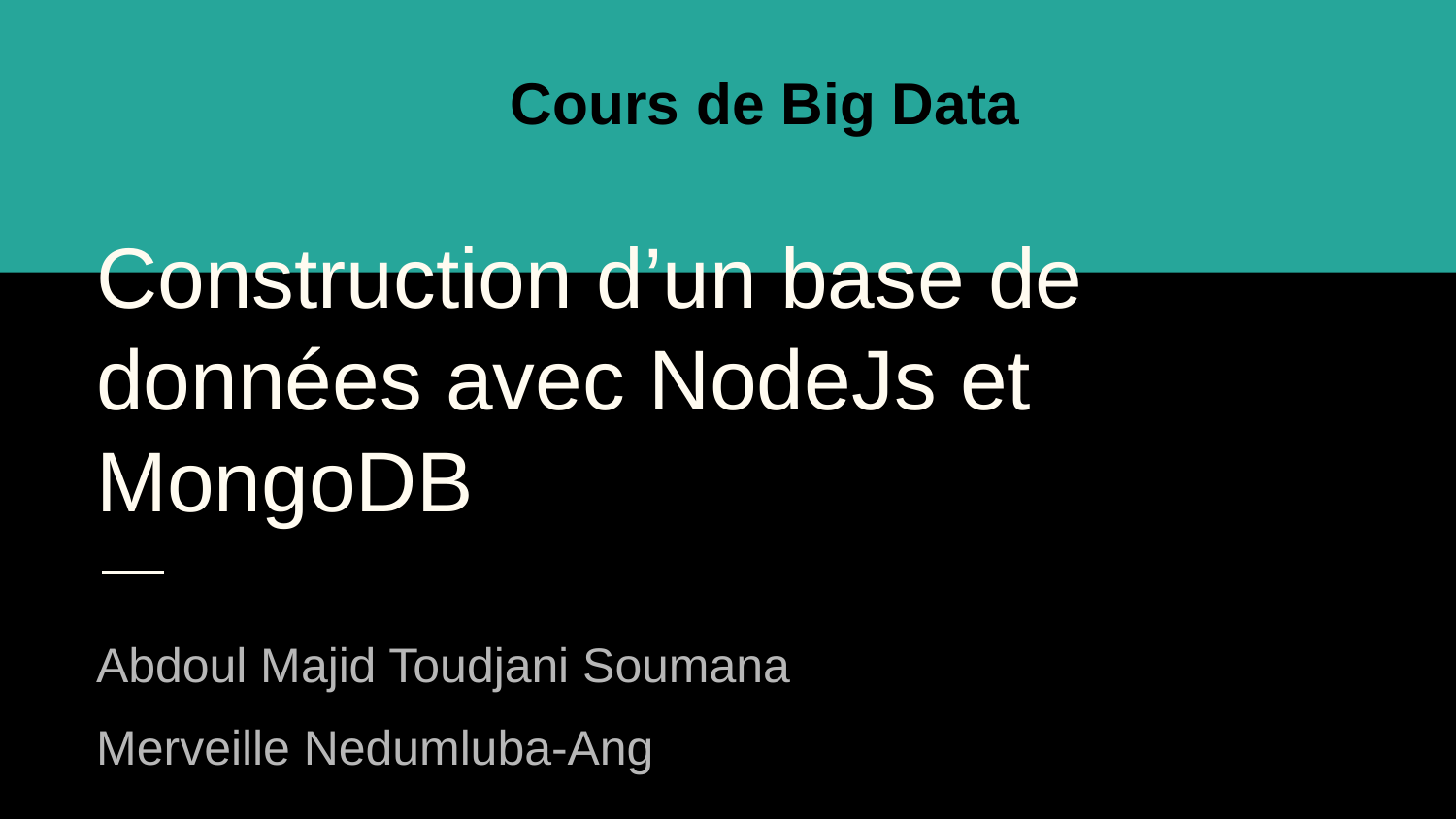

Cours de Big Data
# Construction d’un base de données avec NodeJs et MongoDB
Abdoul Majid Toudjani Soumana
Merveille Nedumluba-Ang